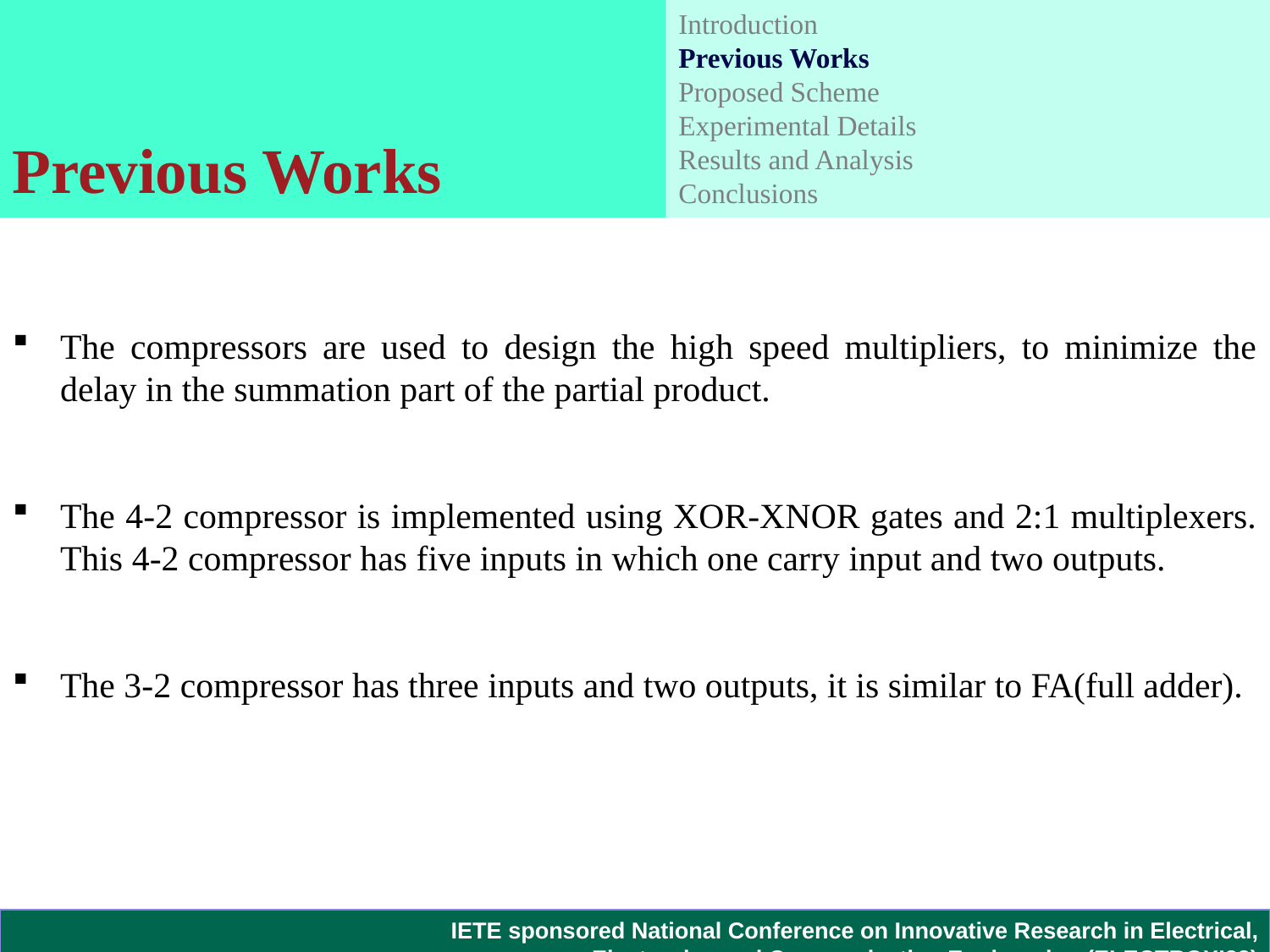

Introduction
Previous Works
Proposed Scheme
Experimental Details
Results and Analysis
Conclusions

Previous Works

The compressors are used to design the high speed multipliers, to minimize the delay in the summation part of the partial product.

The 4-2 compressor is implemented using XOR-XNOR gates and 2:1 multiplexers. This 4-2 compressor has five inputs in which one carry input and two outputs.

The 3-2 compressor has three inputs and two outputs, it is similar to FA(full adder).
IETE sponsored National Conference on Innovative Research in Electrical,
Electronics and Communication Engineering (ELECTROX’23)
2/7